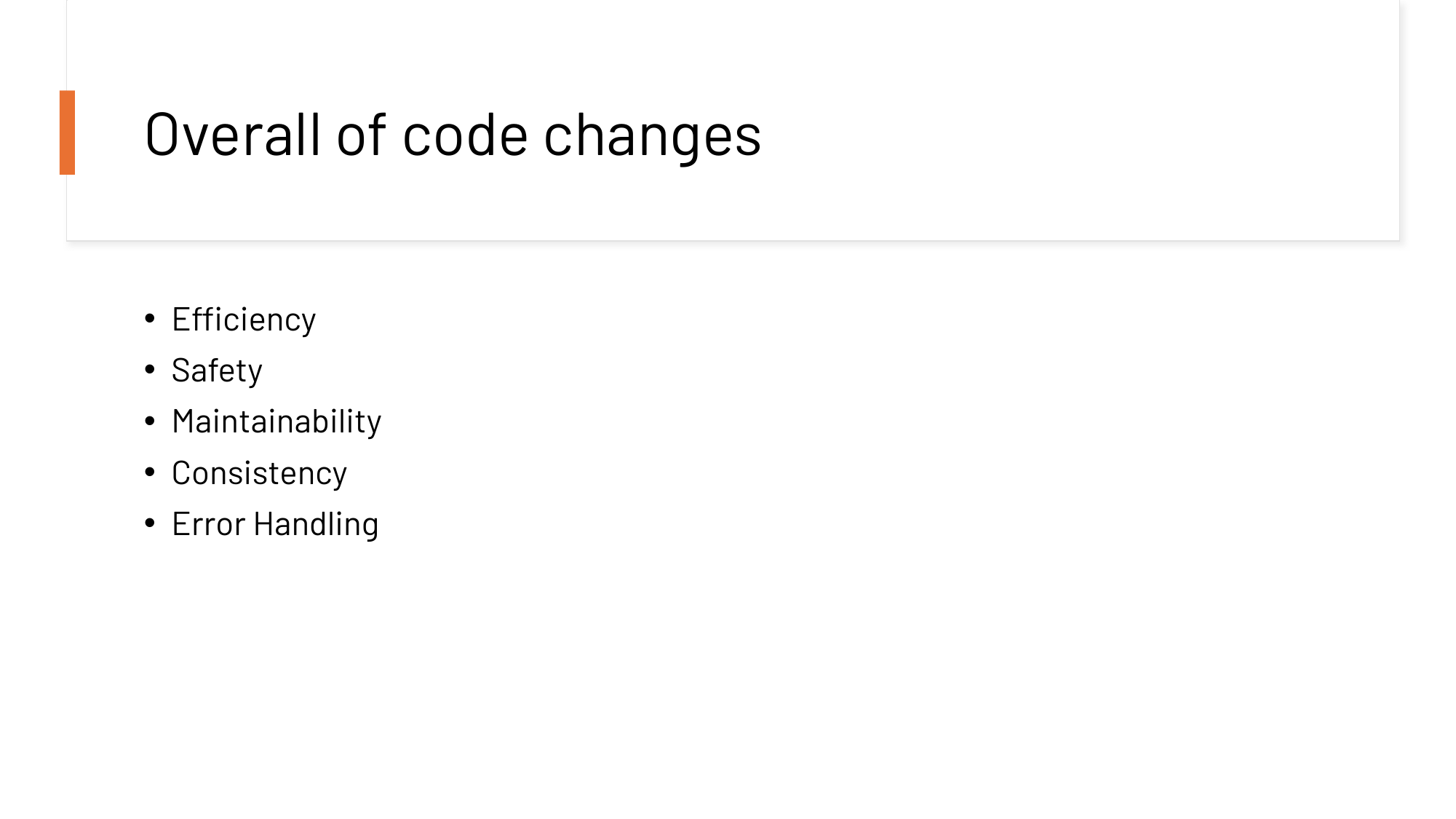

# Overall of code changes

Efficiency
Safety
Maintainability
Consistency
Error Handling
Rhys Browning